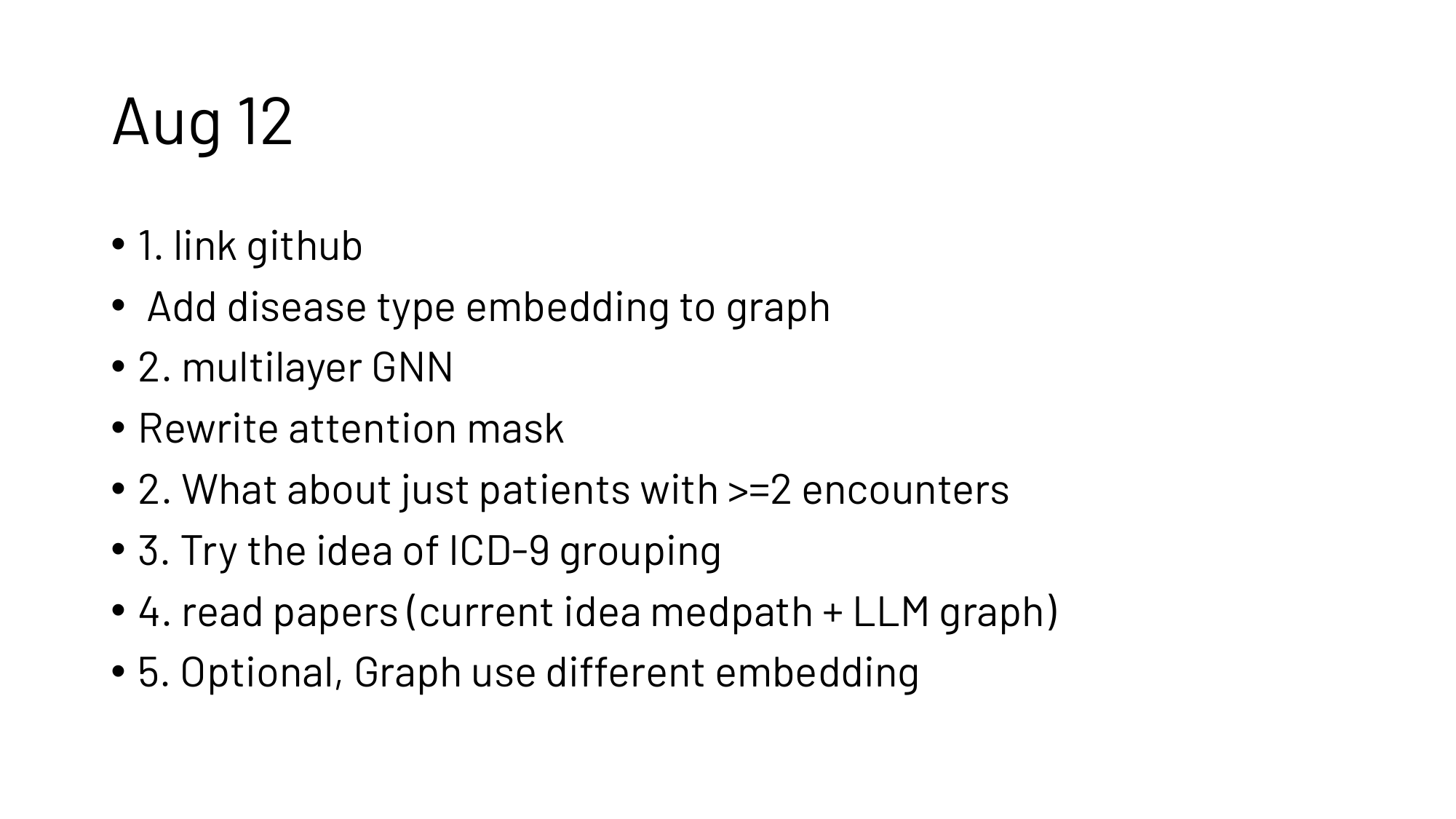

# Aug 12
1. link github
 Add disease type embedding to graph
2. multilayer GNN
Rewrite attention mask
2. What about just patients with >=2 encounters
3. Try the idea of ICD-9 grouping
4. read papers (current idea medpath + LLM graph)
5. Optional, Graph use different embedding